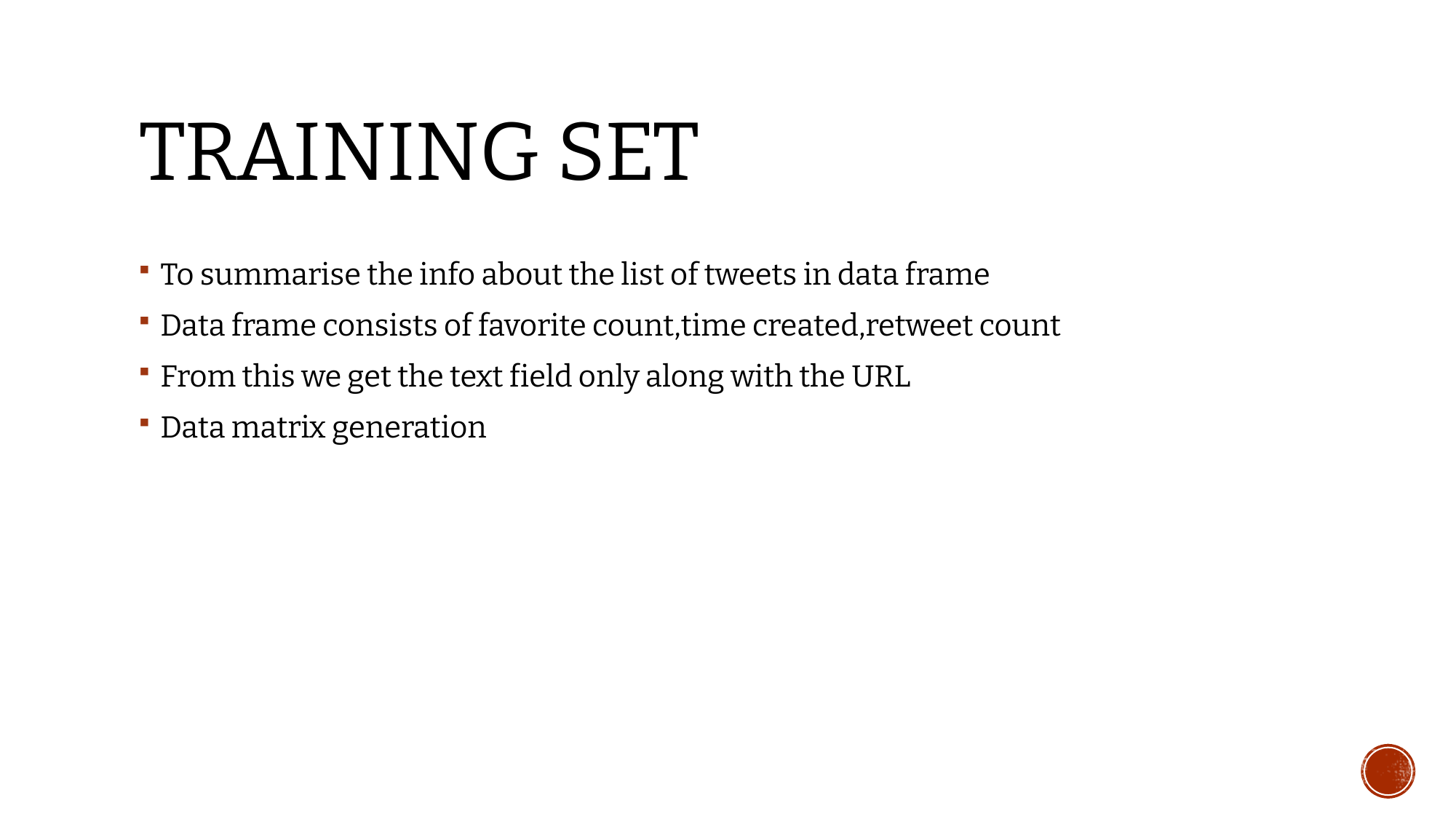

# Training set
To summarise the info about the list of tweets in data frame
Data frame consists of favorite count,time created,retweet count
From this we get the text field only along with the URL
Data matrix generation